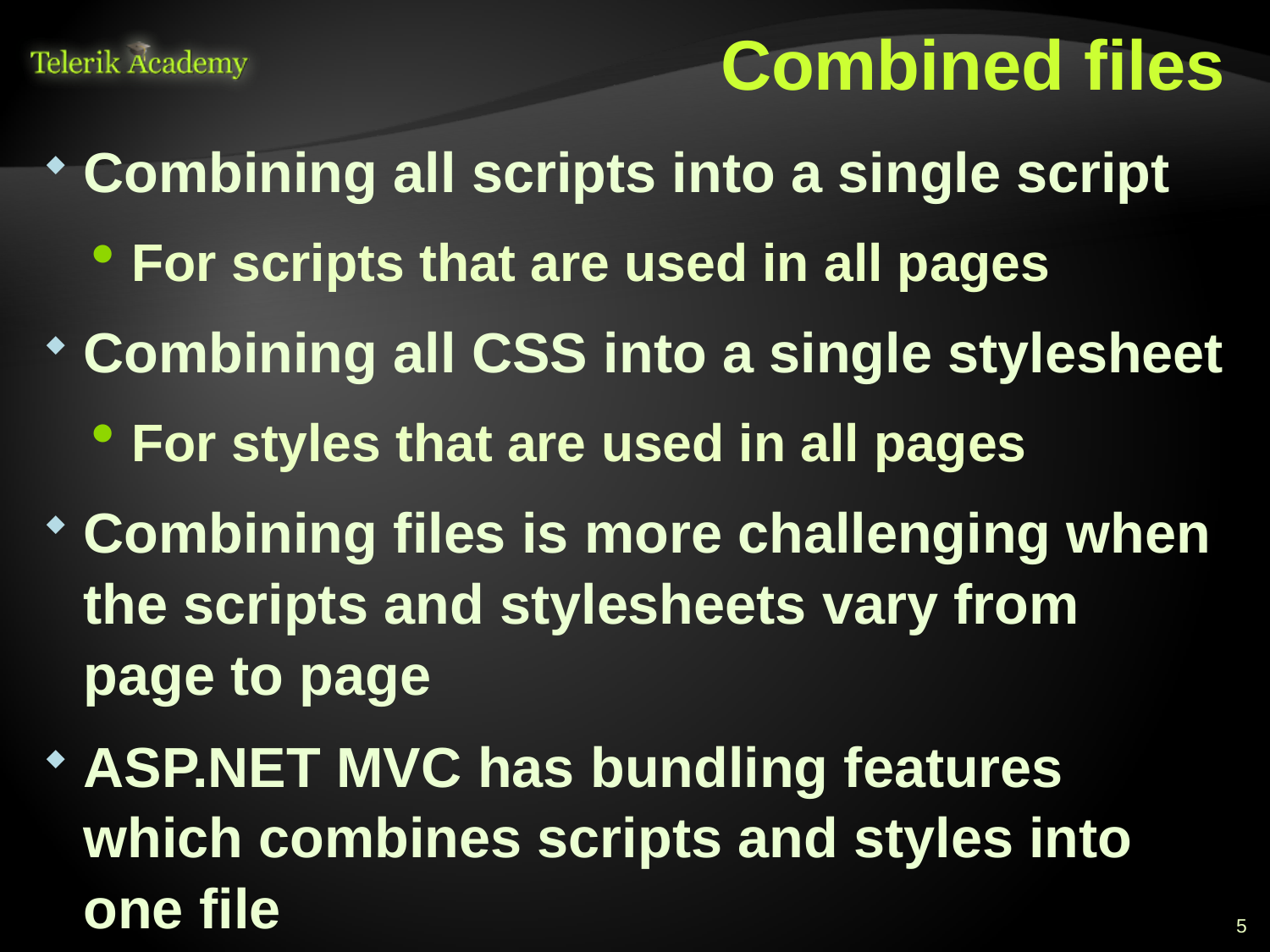

# Combined files
Combining all scripts into a single script
For scripts that are used in all pages
Combining all CSS into a single stylesheet
For styles that are used in all pages
Combining files is more challenging when the scripts and stylesheets vary from page to page
ASP.NET MVC has bundling features which combines scripts and styles into one file
5